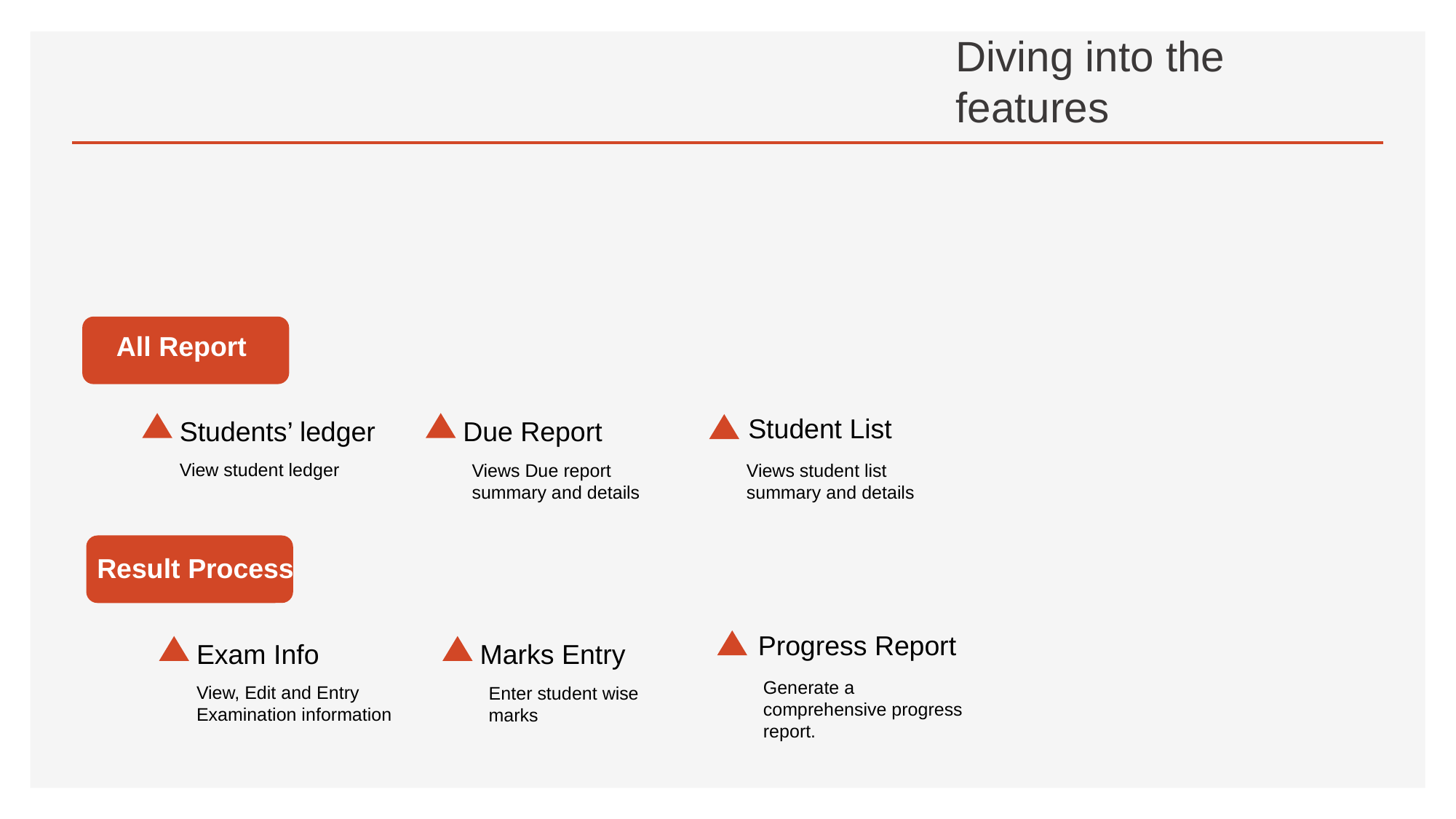

# Diving into the features

All Report

Student List
Daily Collections
Students’ ledger
Due Report

View student ledger
Views Due report summary and details
Views student list summary and details
Views daily collection report’s summary and details

Result Process

Tabulation Sheet

Generate a real time automated printable sheet
Progress Report

Generate a comprehensive progress report.
Exam Info
Marks Entry

View, Edit and Entry Examination information
Enter student wise marks